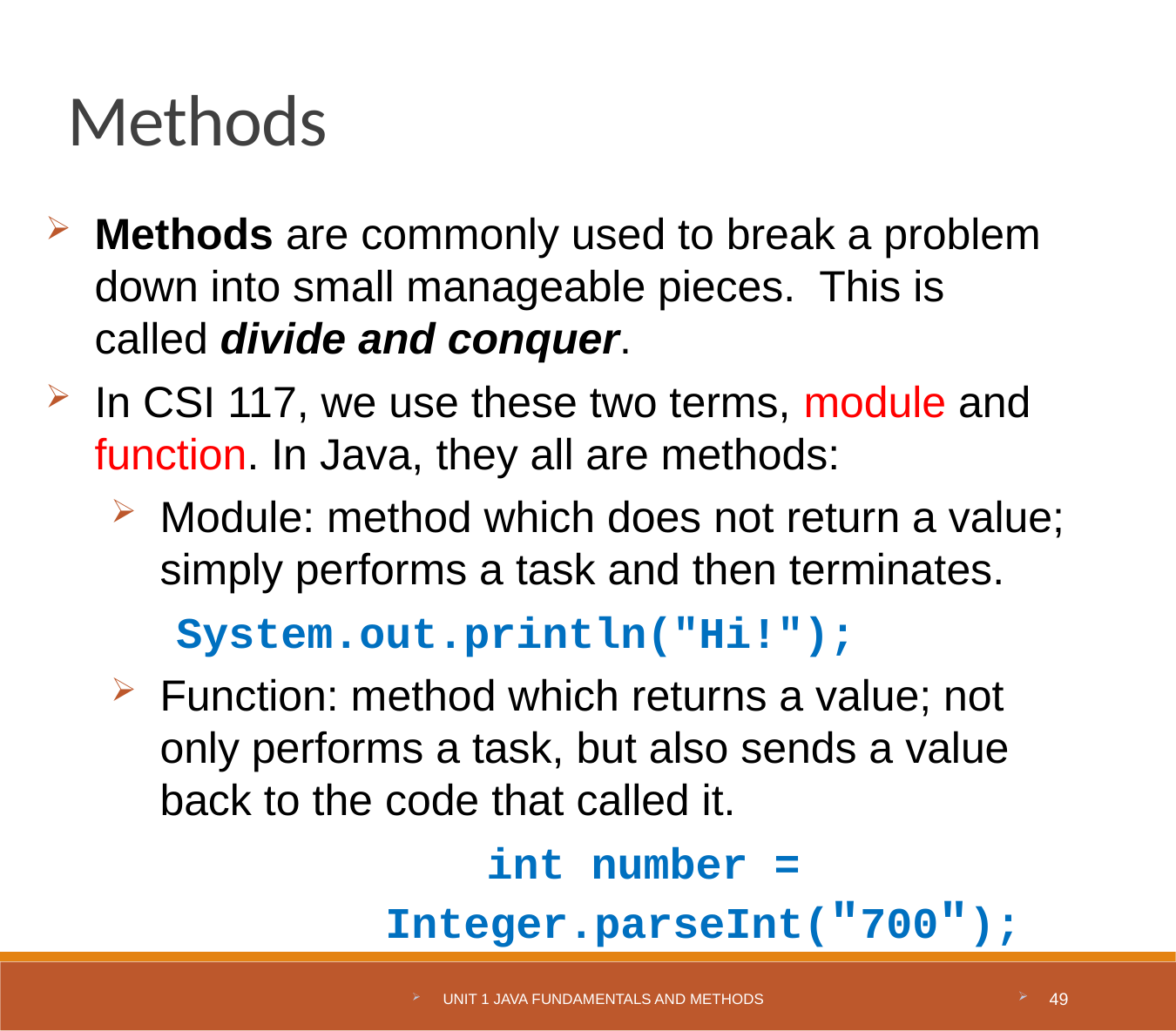

Methods
Methods are commonly used to break a problem down into small manageable pieces.  This is called divide and conquer.
In CSI 117, we use these two terms, module and function. In Java, they all are methods:
Module: method which does not return a value; simply performs a task and then terminates.
System.out.println("Hi!");
Function: method which returns a value; not only performs a task, but also sends a value back to the code that called it.
	int number =
             Integer.parseInt("700");

Unit 1 Java Fundamentals and Methods
49